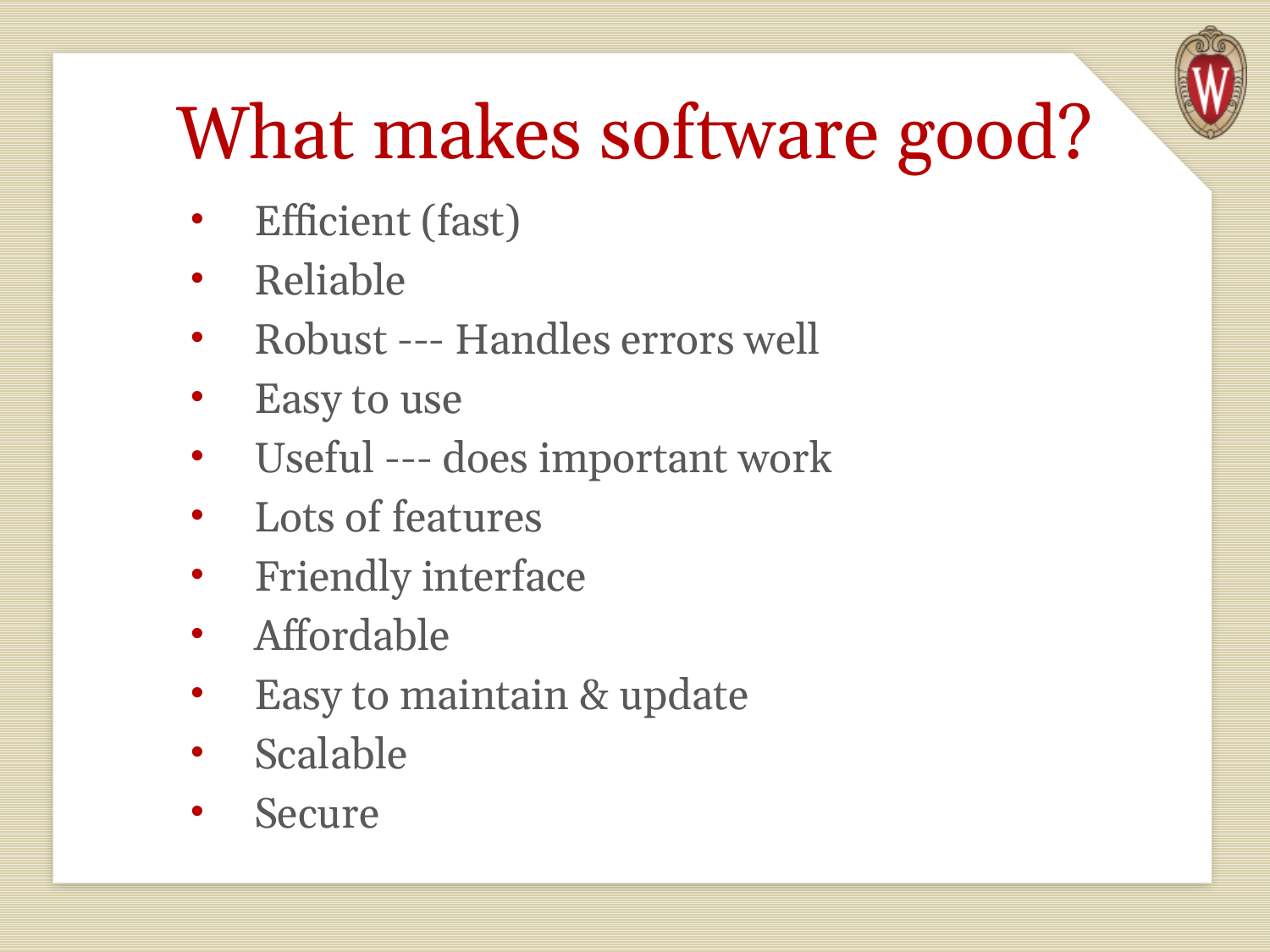

# What makes software good?
Efficient (fast)
Reliable
Robust --- Handles errors well
Easy to use
Useful --- does important work
Lots of features
Friendly interface
Affordable
Easy to maintain & update
Scalable
Secure